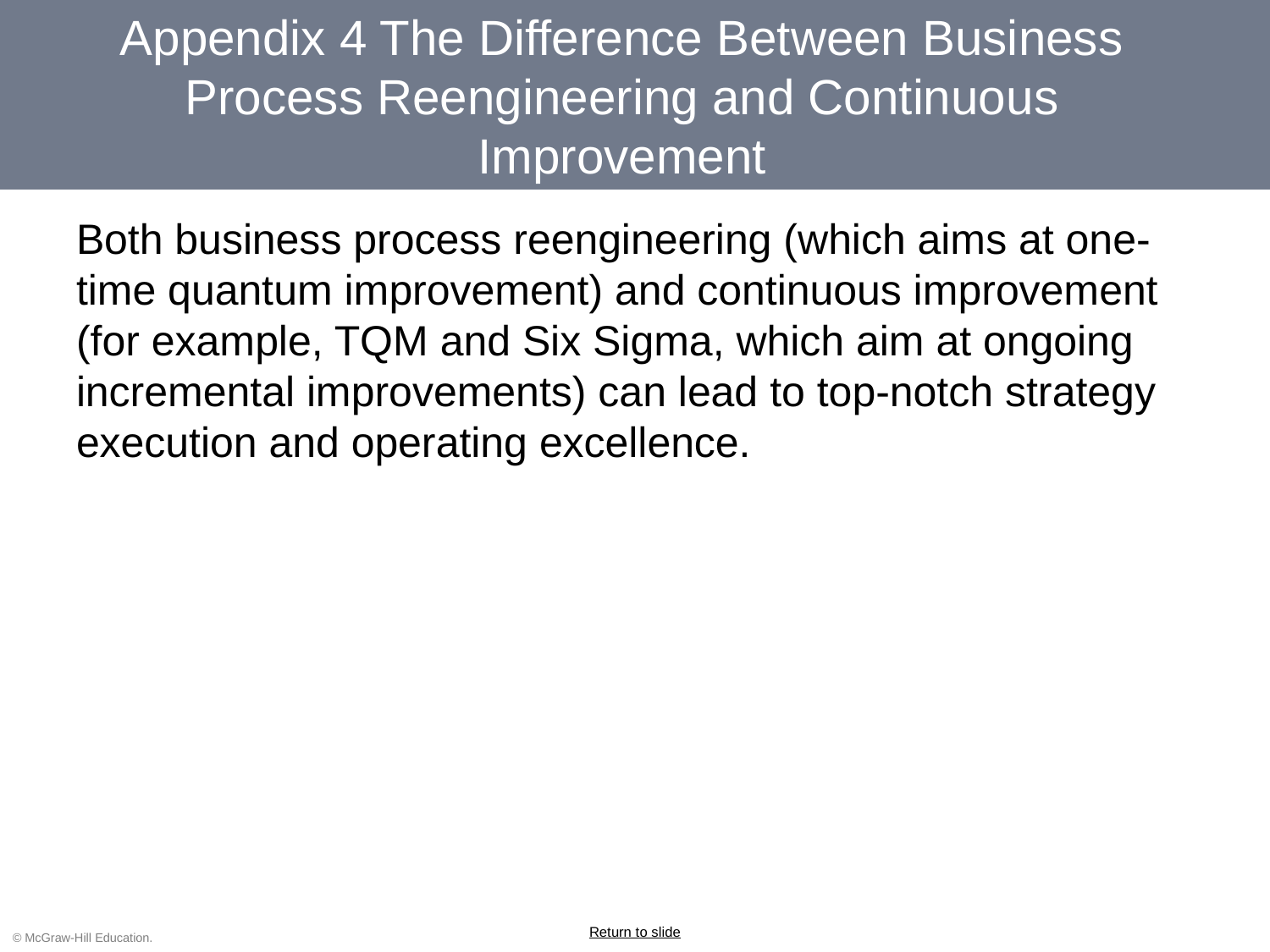

# Appendix 4 The Difference Between Business Process Reengineering and Continuous Improvement
Both business process reengineering (which aims at one-time quantum improvement) and continuous improvement (for example, TQM and Six Sigma, which aim at ongoing incremental improvements) can lead to top-notch strategy execution and operating excellence.
Return to slide